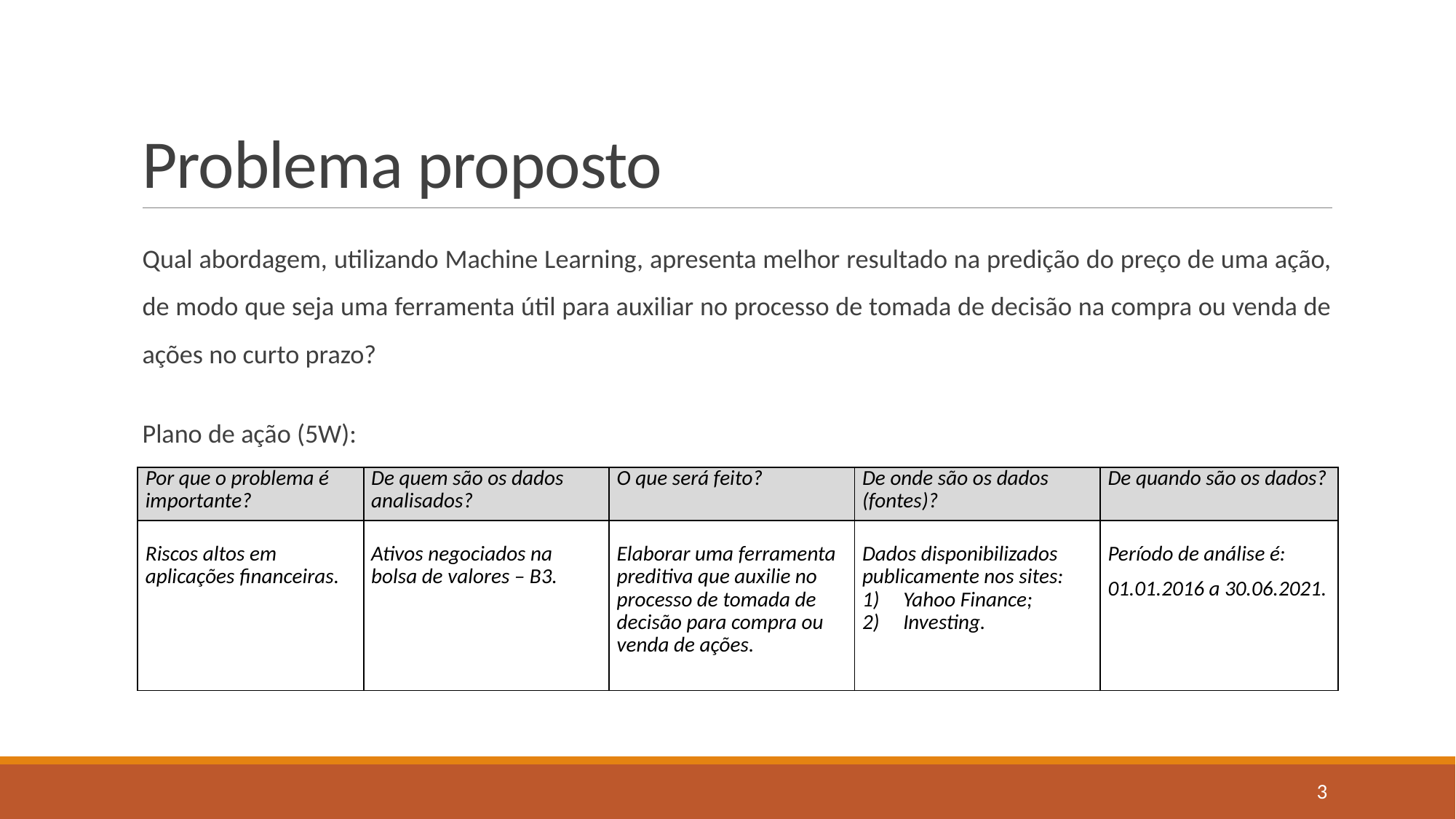

# Problema proposto
Qual abordagem, utilizando Machine Learning, apresenta melhor resultado na predição do preço de uma ação, de modo que seja uma ferramenta útil para auxiliar no processo de tomada de decisão na compra ou venda de ações no curto prazo?
Plano de ação (5W):

| Por que o problema é importante? | De quem são os dados analisados? | O que será feito? | De onde são os dados (fontes)? | De quando são os dados? |
| --- | --- | --- | --- | --- |
| Riscos altos em aplicações financeiras. | Ativos negociados na bolsa de valores – B3. | Elaborar uma ferramenta preditiva que auxilie no processo de tomada de decisão para compra ou venda de ações. | Dados disponibilizados publicamente nos sites: Yahoo Finance; Investing. | Período de análise é: 01.01.2016 a 30.06.2021. |
3